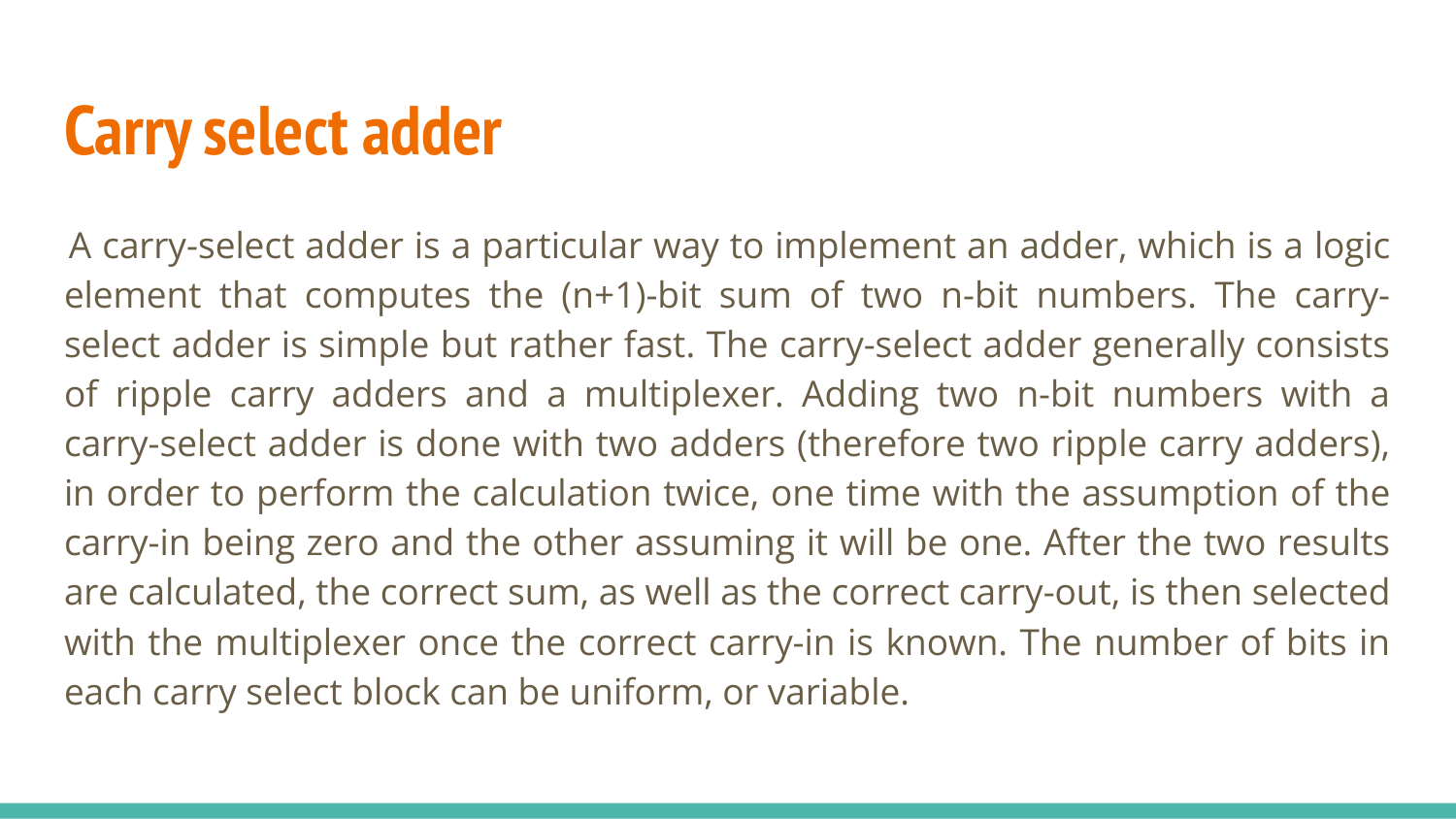

# Carry select adder
 A carry-select adder is a particular way to implement an adder, which is a logic element that computes the (n+1)-bit sum of two n-bit numbers. The carry-select adder is simple but rather fast. The carry-select adder generally consists of ripple carry adders and a multiplexer. Adding two n-bit numbers with a carry-select adder is done with two adders (therefore two ripple carry adders), in order to perform the calculation twice, one time with the assumption of the carry-in being zero and the other assuming it will be one. After the two results are calculated, the correct sum, as well as the correct carry-out, is then selected with the multiplexer once the correct carry-in is known. The number of bits in each carry select block can be uniform, or variable.